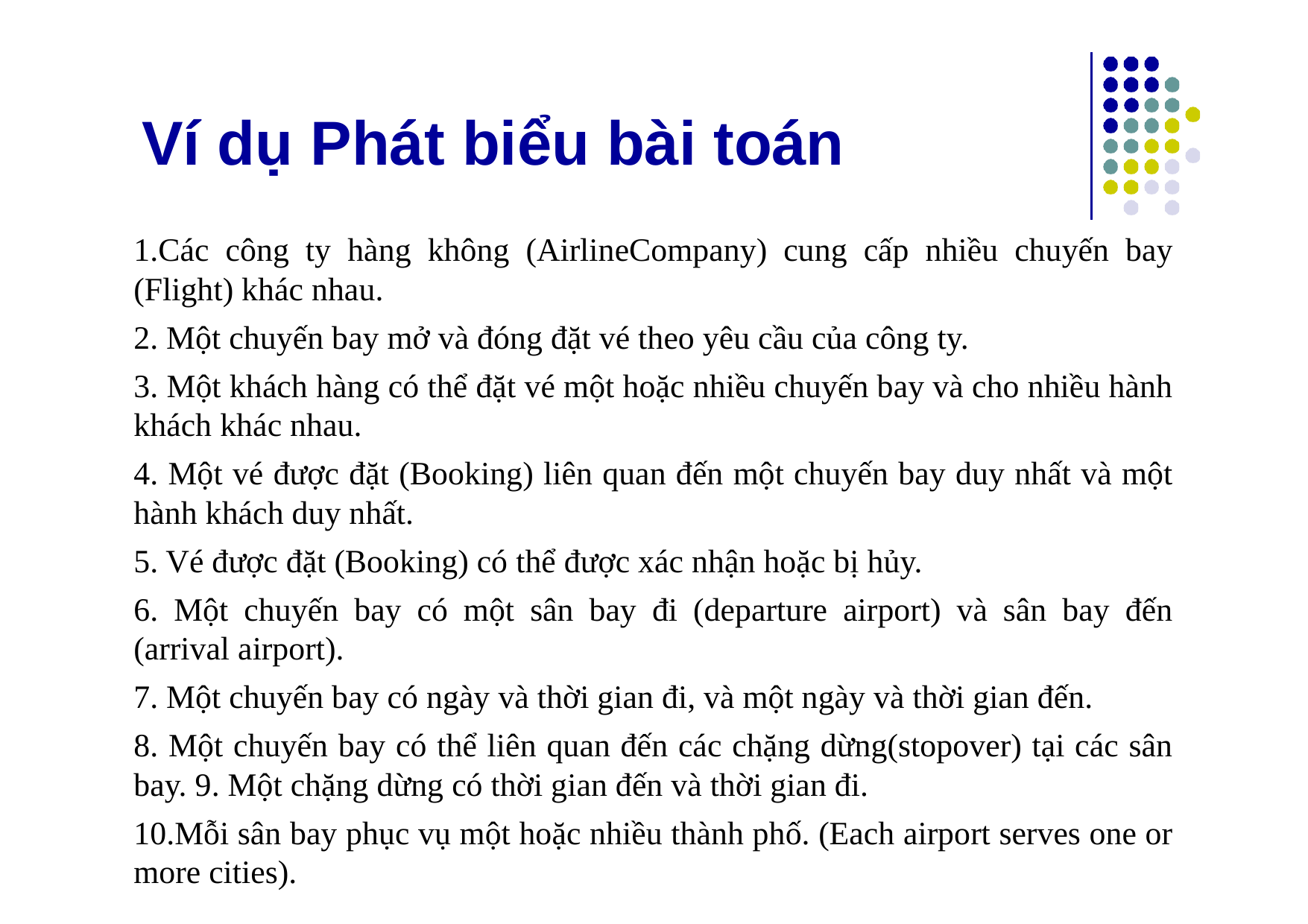

# Ví dụ Phát biểu bài toán
1.Các công ty hàng không (AirlineCompany) cung cấp nhiều chuyến bay (Flight) khác nhau.
2. Một chuyến bay mở và đóng đặt vé theo yêu cầu của công ty.
3. Một khách hàng có thể đặt vé một hoặc nhiều chuyến bay và cho nhiều hành khách khác nhau.
4. Một vé được đặt (Booking) liên quan đến một chuyến bay duy nhất và một hành khách duy nhất.
5. Vé được đặt (Booking) có thể được xác nhận hoặc bị hủy.
6. Một chuyến bay có một sân bay đi (departure airport) và sân bay đến (arrival airport).
7. Một chuyến bay có ngày và thời gian đi, và một ngày và thời gian đến.
8. Một chuyến bay có thể liên quan đến các chặng dừng(stopover) tại các sân bay. 9. Một chặng dừng có thời gian đến và thời gian đi.
10.Mỗi sân bay phục vụ một hoặc nhiều thành phố. (Each airport serves one or more cities).